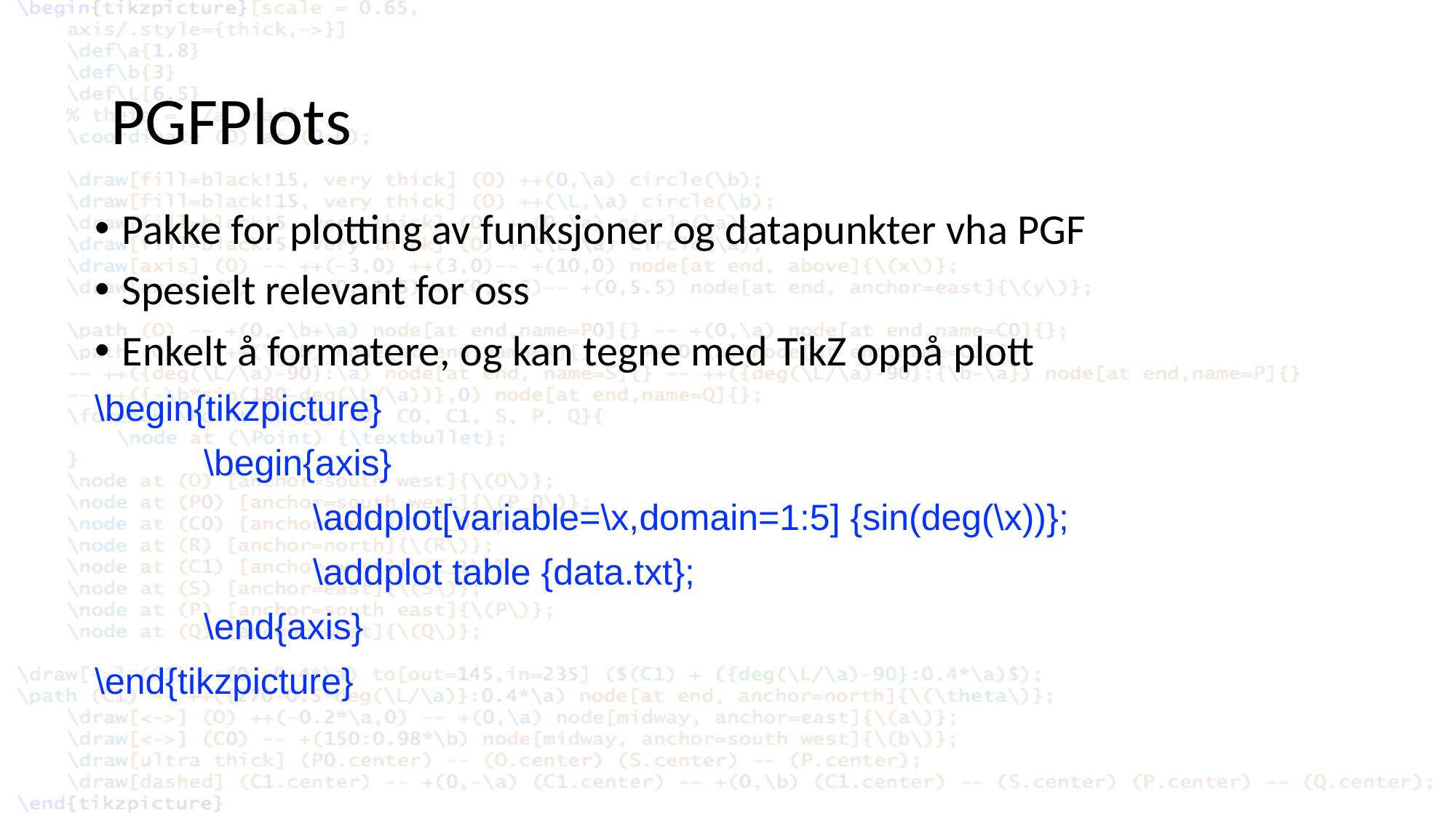

# PGFPlots
Pakke for plotting av funksjoner og datapunkter vha PGF
Spesielt relevant for oss
Enkelt å formatere, og kan tegne med TikZ oppå plott
\begin{tikzpicture}
	\begin{axis}
		\addplot[variable=\x,domain=1:5] {sin(deg(\x))};
		\addplot table {data.txt};
	\end{axis}
\end{tikzpicture}